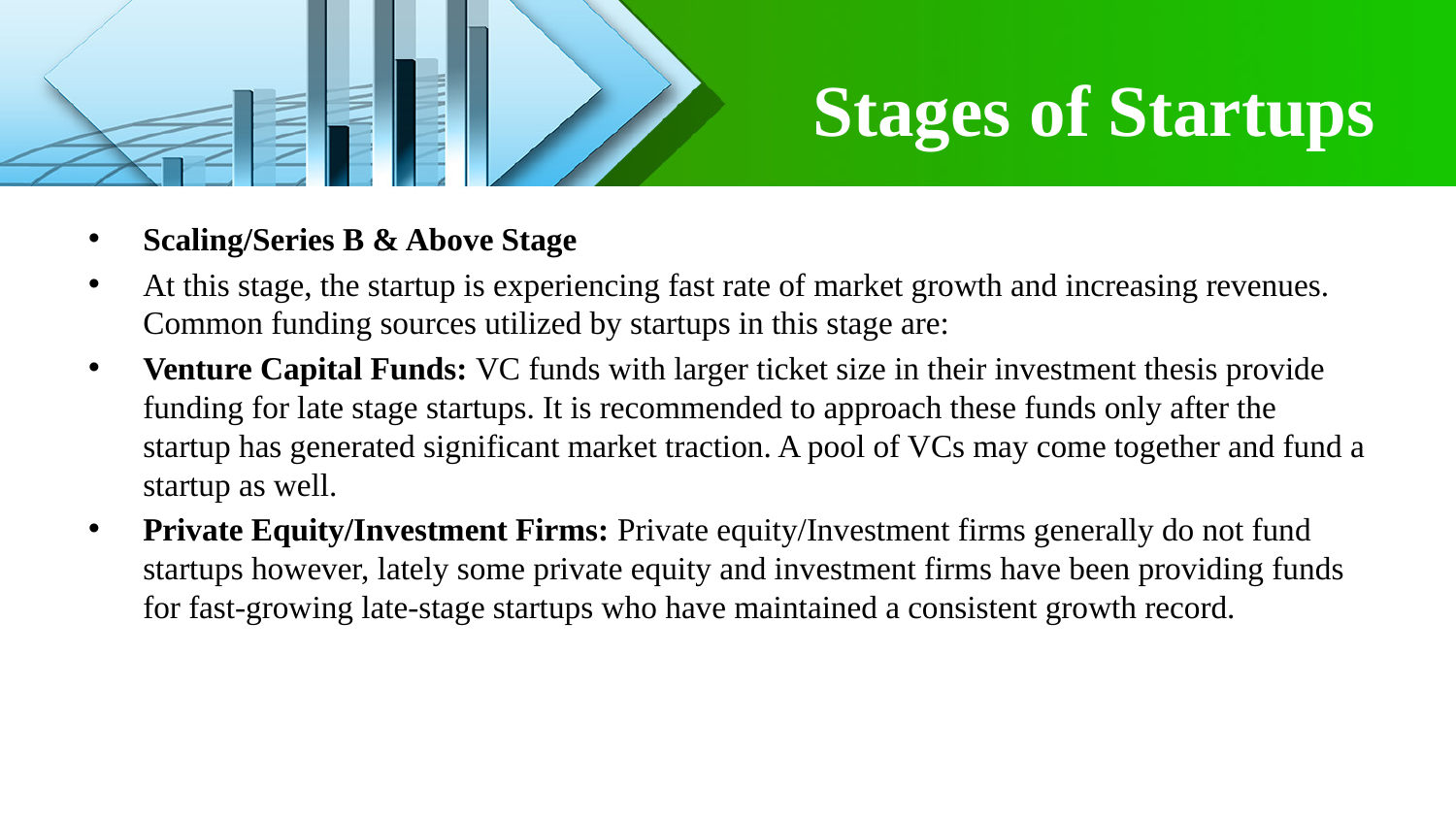

# Stages of Startups
Scaling/Series B & Above Stage
At this stage, the startup is experiencing fast rate of market growth and increasing revenues. Common funding sources utilized by startups in this stage are:
Venture Capital Funds: VC funds with larger ticket size in their investment thesis provide funding for late stage startups. It is recommended to approach these funds only after the startup has generated significant market traction. A pool of VCs may come together and fund a startup as well.
Private Equity/Investment Firms: Private equity/Investment firms generally do not fund startups however, lately some private equity and investment firms have been providing funds for fast-growing late-stage startups who have maintained a consistent growth record.